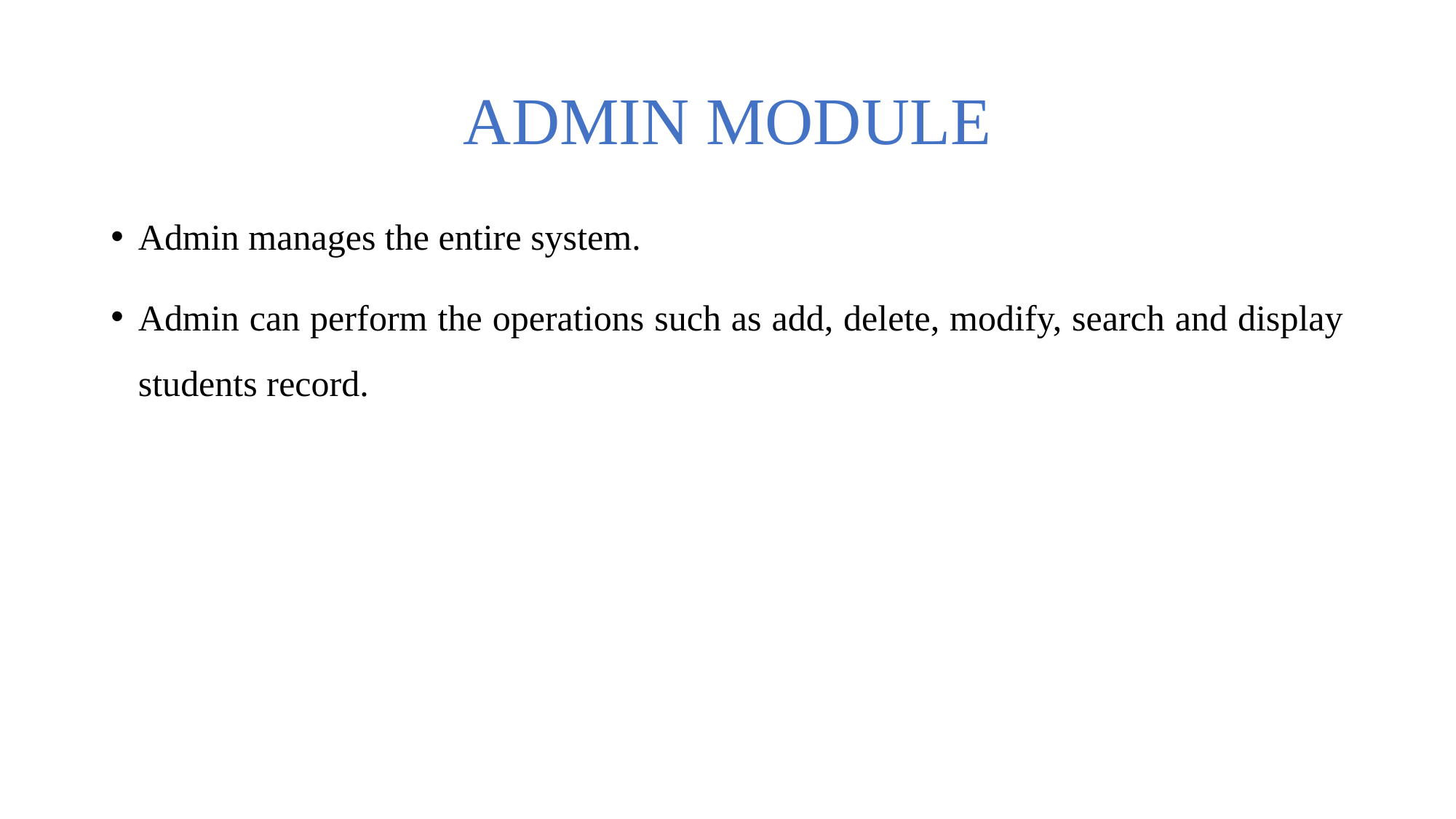

# ADMIN MODULE
Admin manages the entire system.
Admin can perform the operations such as add, delete, modify, search and display students record.